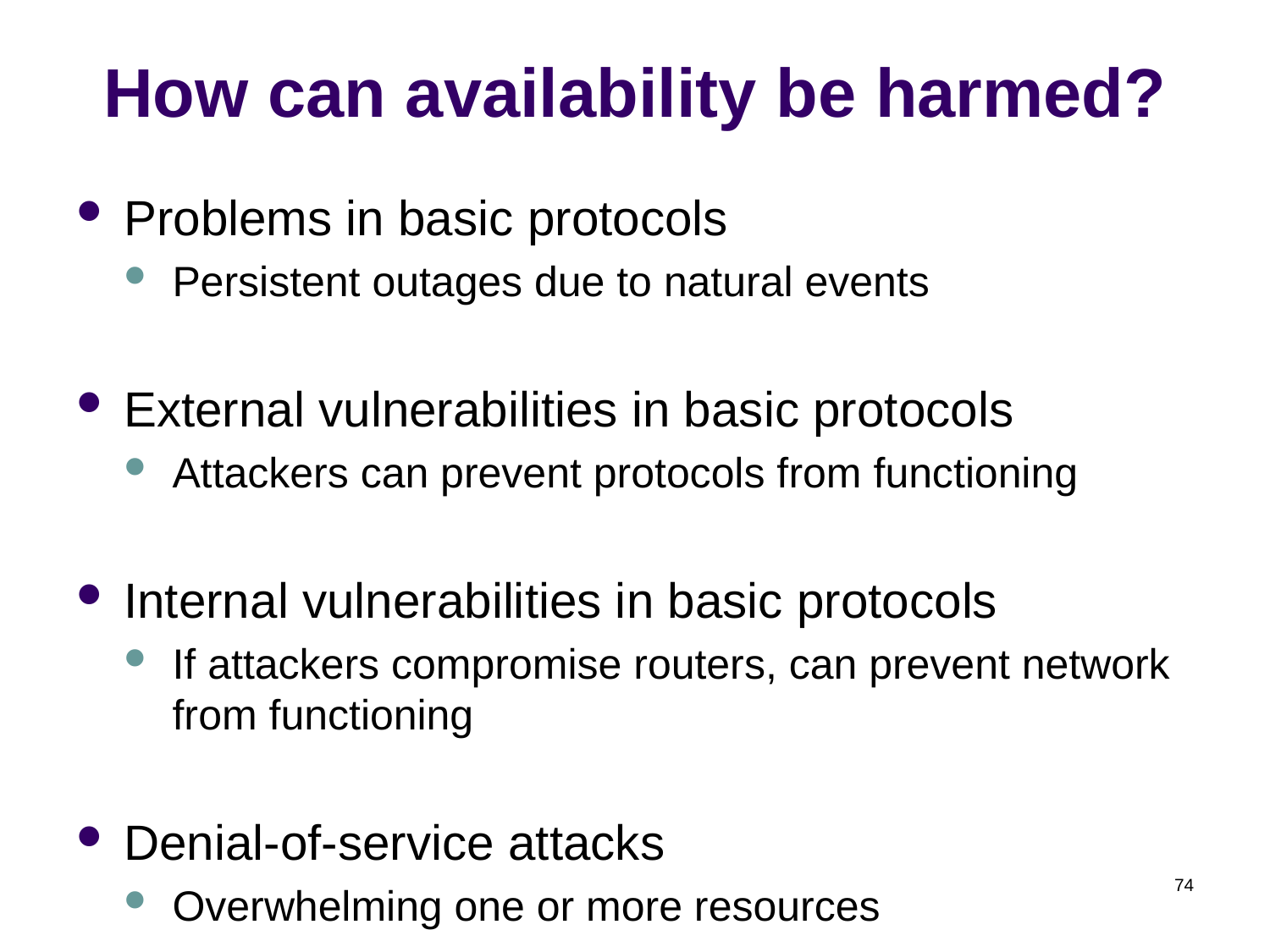

# How can availability be harmed?
Problems in basic protocols
Persistent outages due to natural events

External vulnerabilities in basic protocols
Attackers can prevent protocols from functioning

Internal vulnerabilities in basic protocols
If attackers compromise routers, can prevent network from functioning

Denial-of-service attacks
Overwhelming one or more resources
74